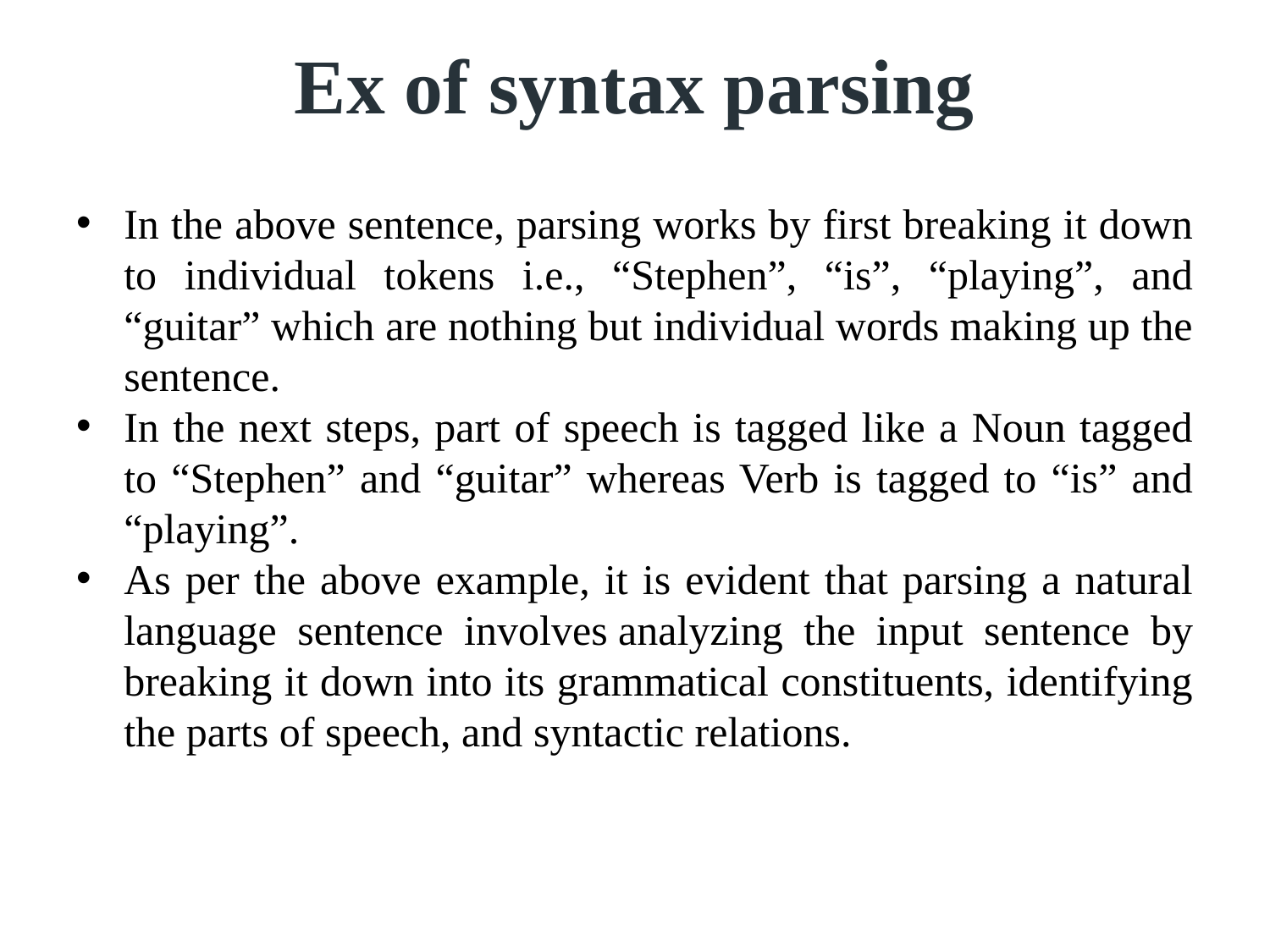

# Ex of syntax parsing
In the above sentence, parsing works by first breaking it down to individual tokens i.e., “Stephen”, “is”, “playing”, and “guitar” which are nothing but individual words making up the sentence.
In the next steps, part of speech is tagged like a Noun tagged to “Stephen” and “guitar” whereas Verb is tagged to “is” and “playing”.
As per the above example, it is evident that parsing a natural language sentence involves analyzing the input sentence by breaking it down into its grammatical constituents, identifying the parts of speech, and syntactic relations.